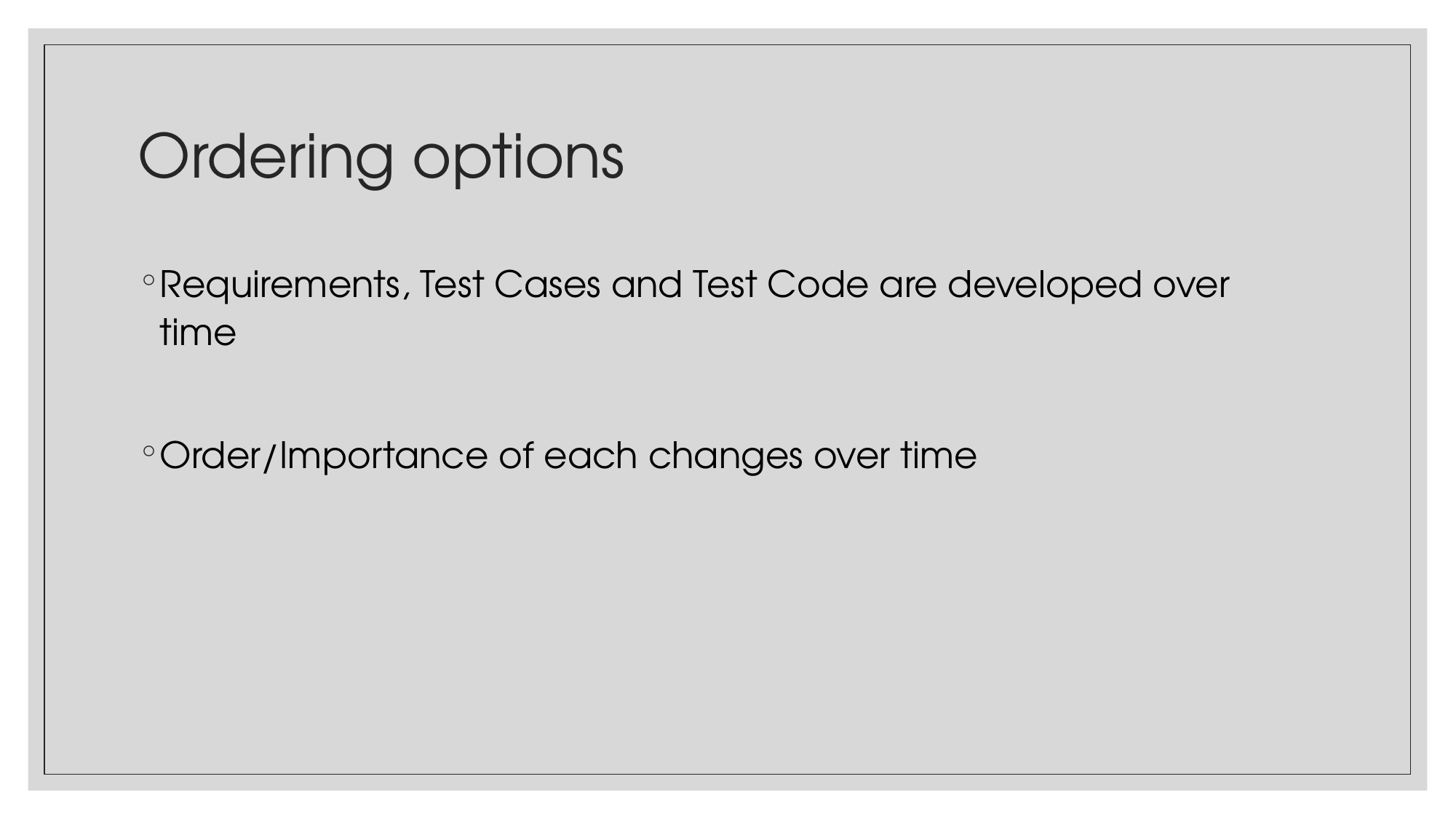

# Ordering options
Requirements, Test Cases and Test Code are developed over time

Order/Importance of each changes over time